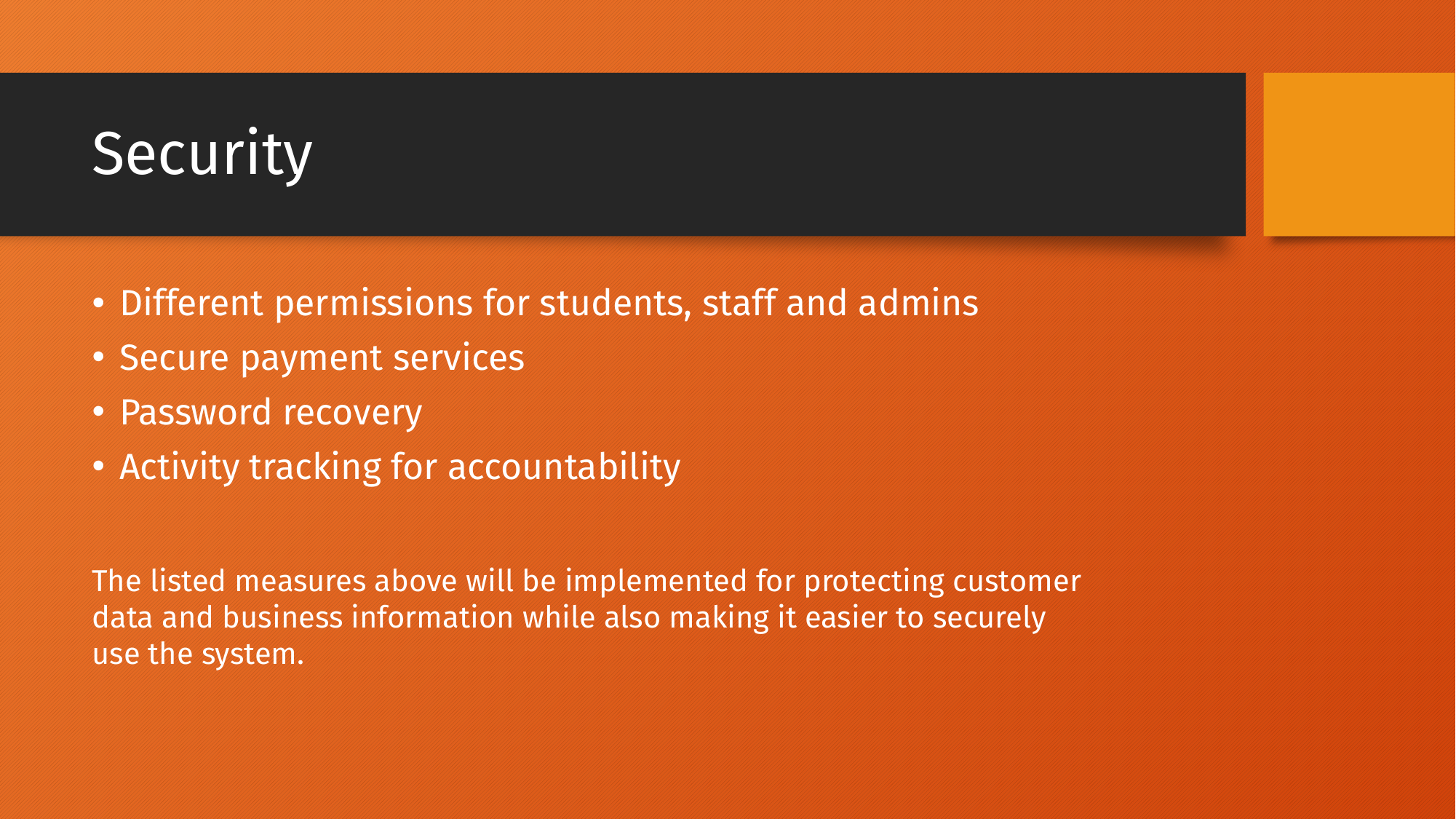

# Security
Different permissions for students, staff and admins
Secure payment services
Password recovery
Activity tracking for accountability
The listed measures above will be implemented for protecting customer data and business information while also making it easier to securely use the system.